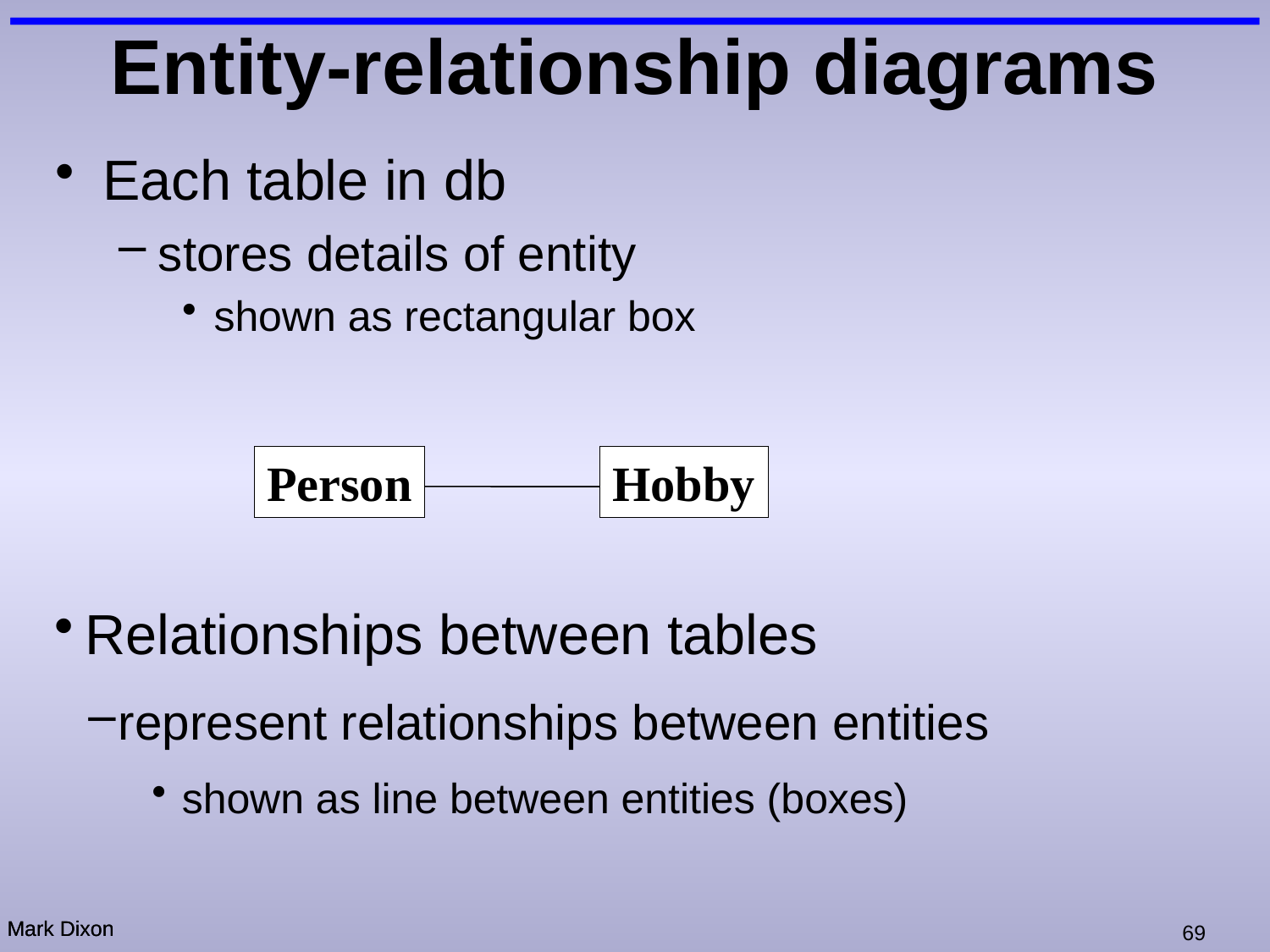

# Entity-relationship diagrams
Each table in db
stores details of entity
shown as rectangular box
Person
Hobby

Relationships between tables
represent relationships between entities
shown as line between entities (boxes)